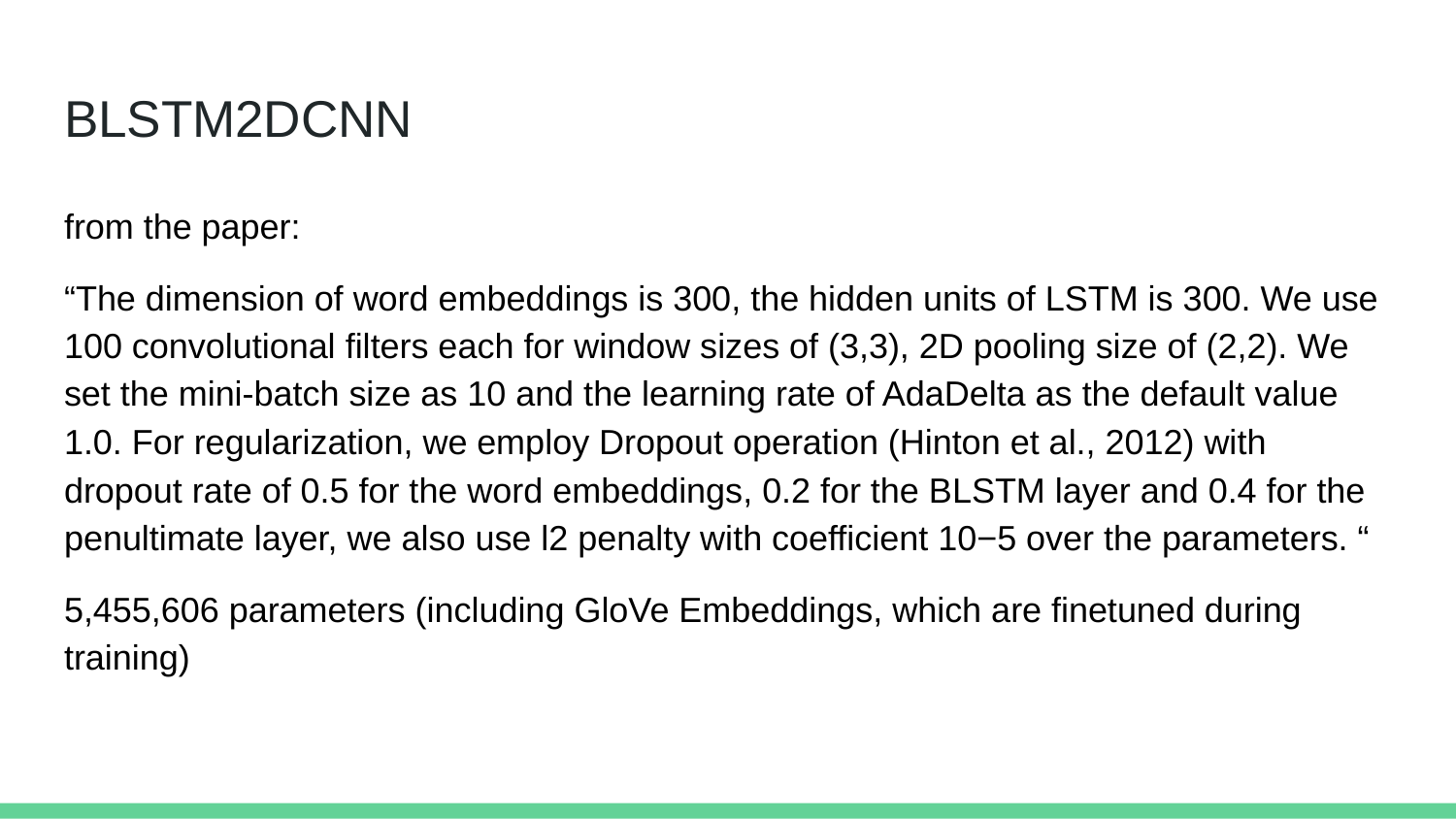

# BLSTM2DCNN
from the paper:
“The dimension of word embeddings is 300, the hidden units of LSTM is 300. We use 100 convolutional filters each for window sizes of (3,3), 2D pooling size of (2,2). We set the mini-batch size as 10 and the learning rate of AdaDelta as the default value 1.0. For regularization, we employ Dropout operation (Hinton et al., 2012) with dropout rate of 0.5 for the word embeddings, 0.2 for the BLSTM layer and 0.4 for the penultimate layer, we also use l2 penalty with coefficient 10−5 over the parameters. “
5,455,606 parameters (including GloVe Embeddings, which are finetuned during training)